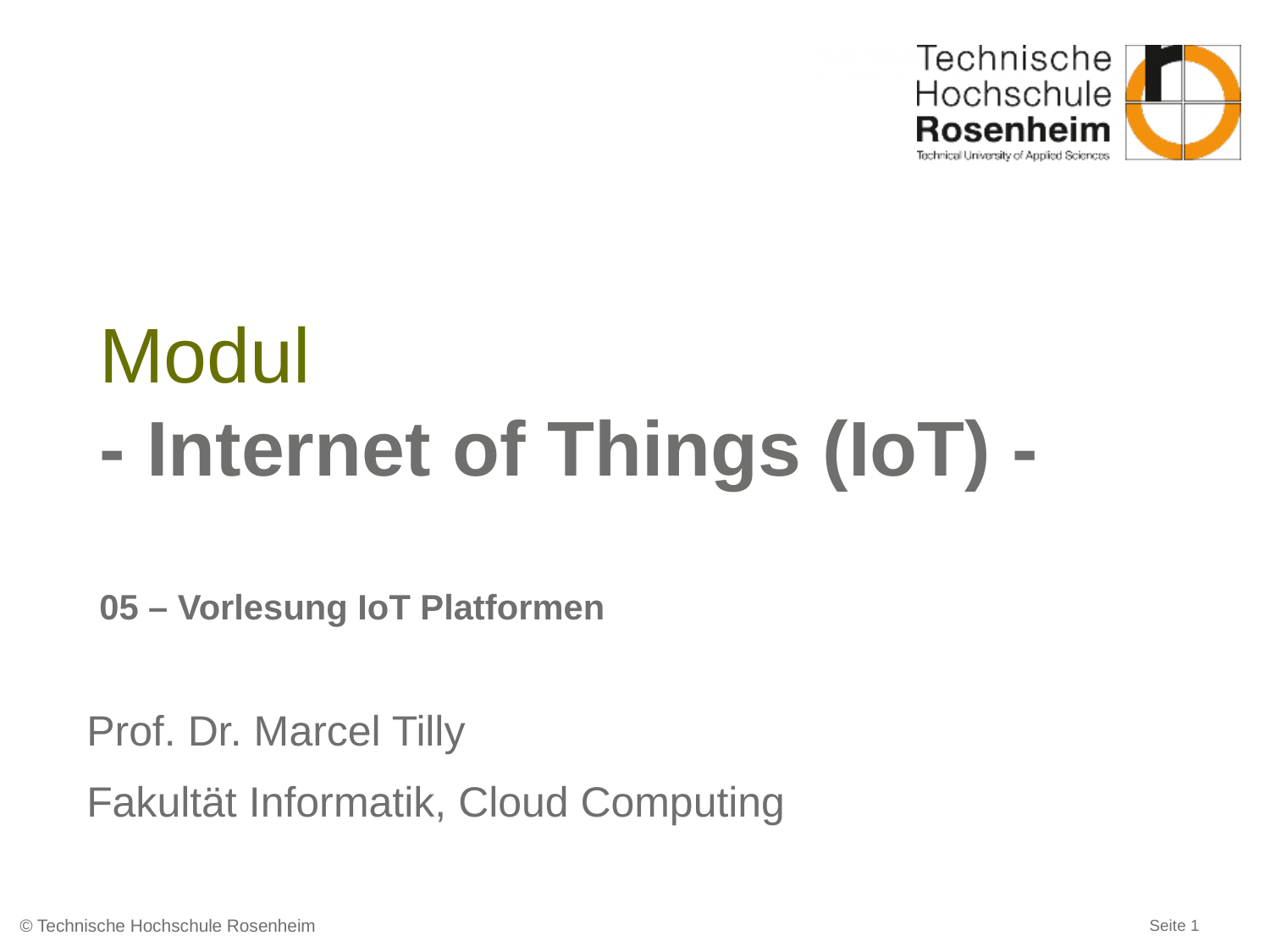

# Modul - Internet of Things (IoT) - 05 – Vorlesung IoT Platformen
Prof. Dr. Marcel Tilly

Fakultät Informatik, Cloud Computing